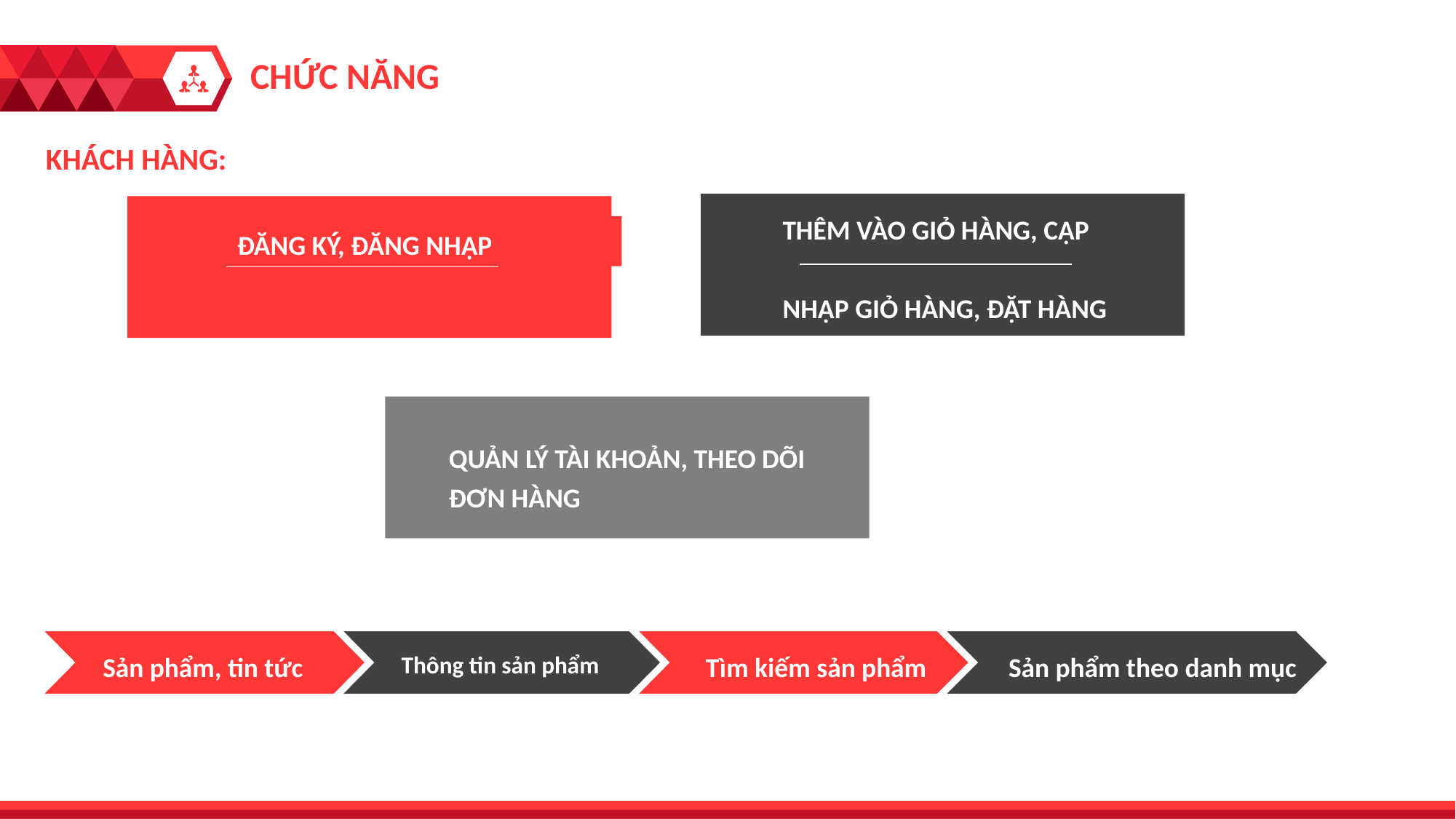

CHỨC NĂNG
KHÁCH HÀNG:

THÊM VÀO GIỎ HÀNG, CẬP

NHẬP GIỎ HÀNG, ĐẶT HÀNG

ĐĂNG KÝ, ĐĂNG NHẬP

QUẢN LÝ TÀI KHOẢN, THEO DÕI ĐƠN HÀNG

Sản phẩm, tin tức
Thông tin sản phẩm
Tìm kiếm sản phẩm
Sản phẩm theo danh mục